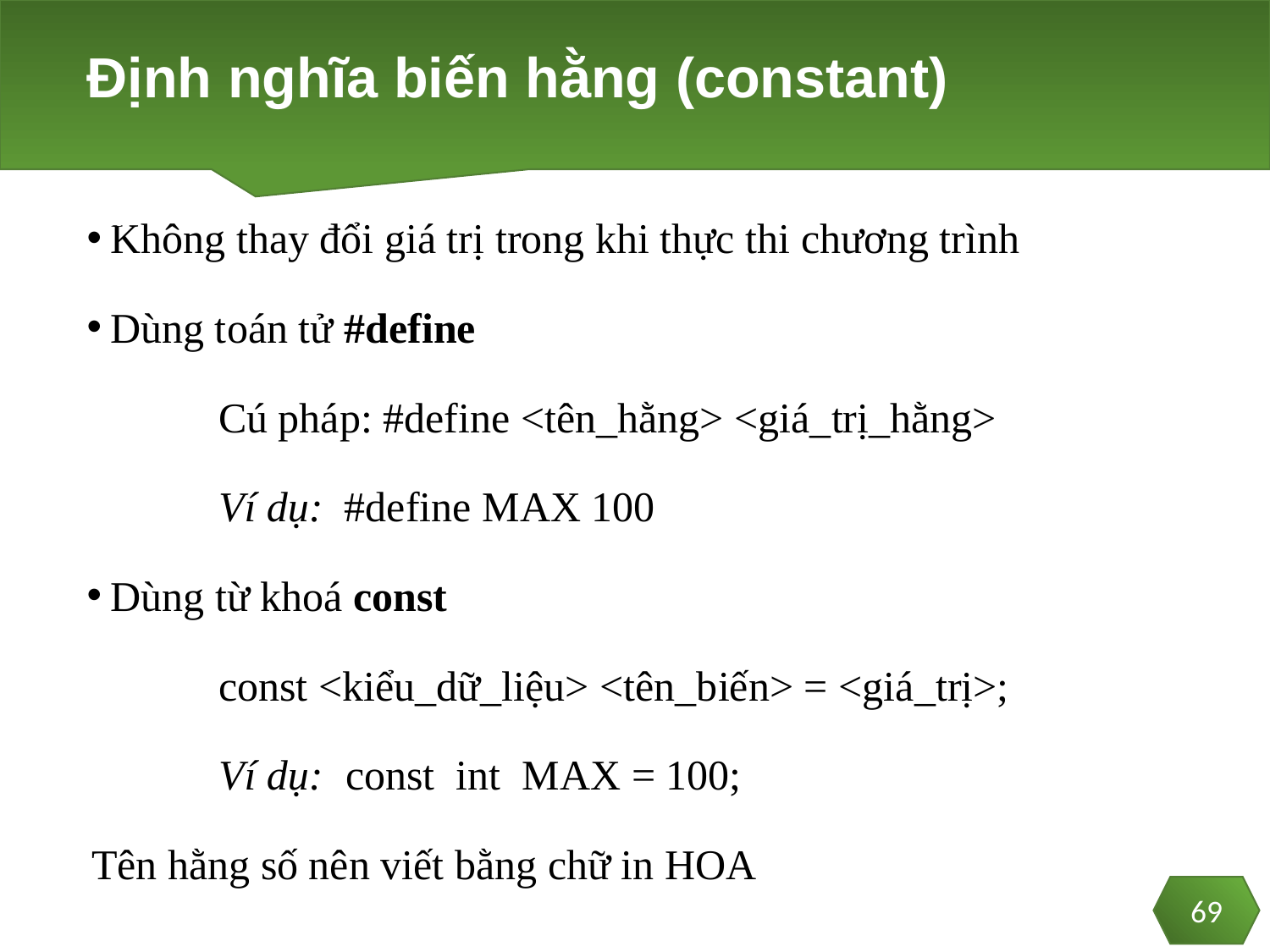

# Định nghĩa biến hằng (constant)
Không thay đổi giá trị trong khi thực thi chương trình
Dùng toán tử #define
	Cú pháp: #define <tên_hằng> <giá_trị_hằng>
      	Ví dụ:  #define MAX 100
Dùng từ khoá const
	const <kiểu_dữ_liệu> <tên_biến> = <giá_trị>;
	Ví dụ:	const  int  MAX = 100;
Tên hằng số nên viết bằng chữ in HOA
69